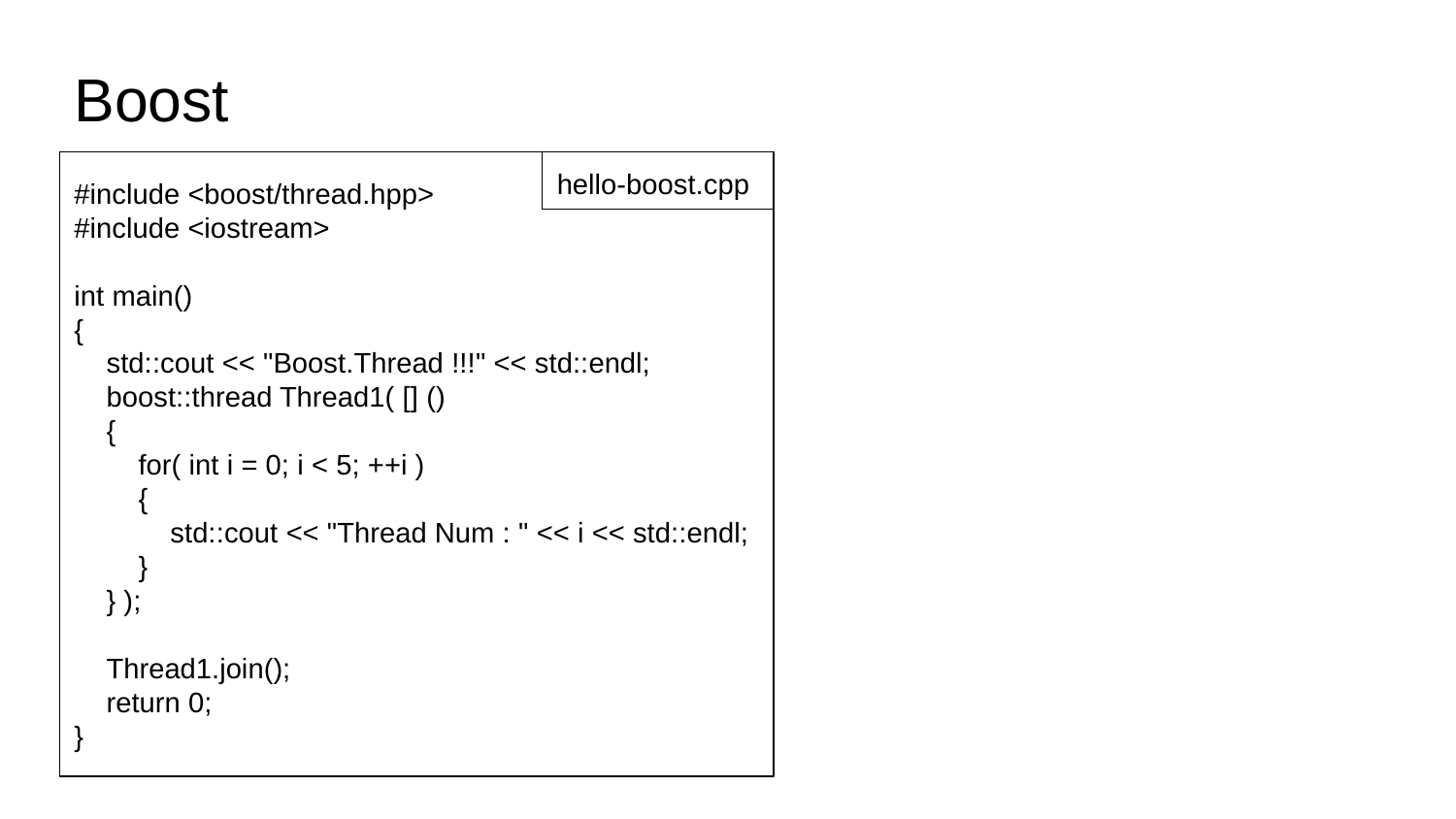

Boost
hello-boost.cpp
#include <boost/thread.hpp>
#include <iostream>

int main()
{
    std::cout << "Boost.Thread !!!" << std::endl;
    boost::thread Thread1( [] ()
    {
        for( int i = 0; i < 5; ++i )
        {
            std::cout << "Thread Num : " << i << std::endl;
        }
    } );

    Thread1.join();
    return 0;
}